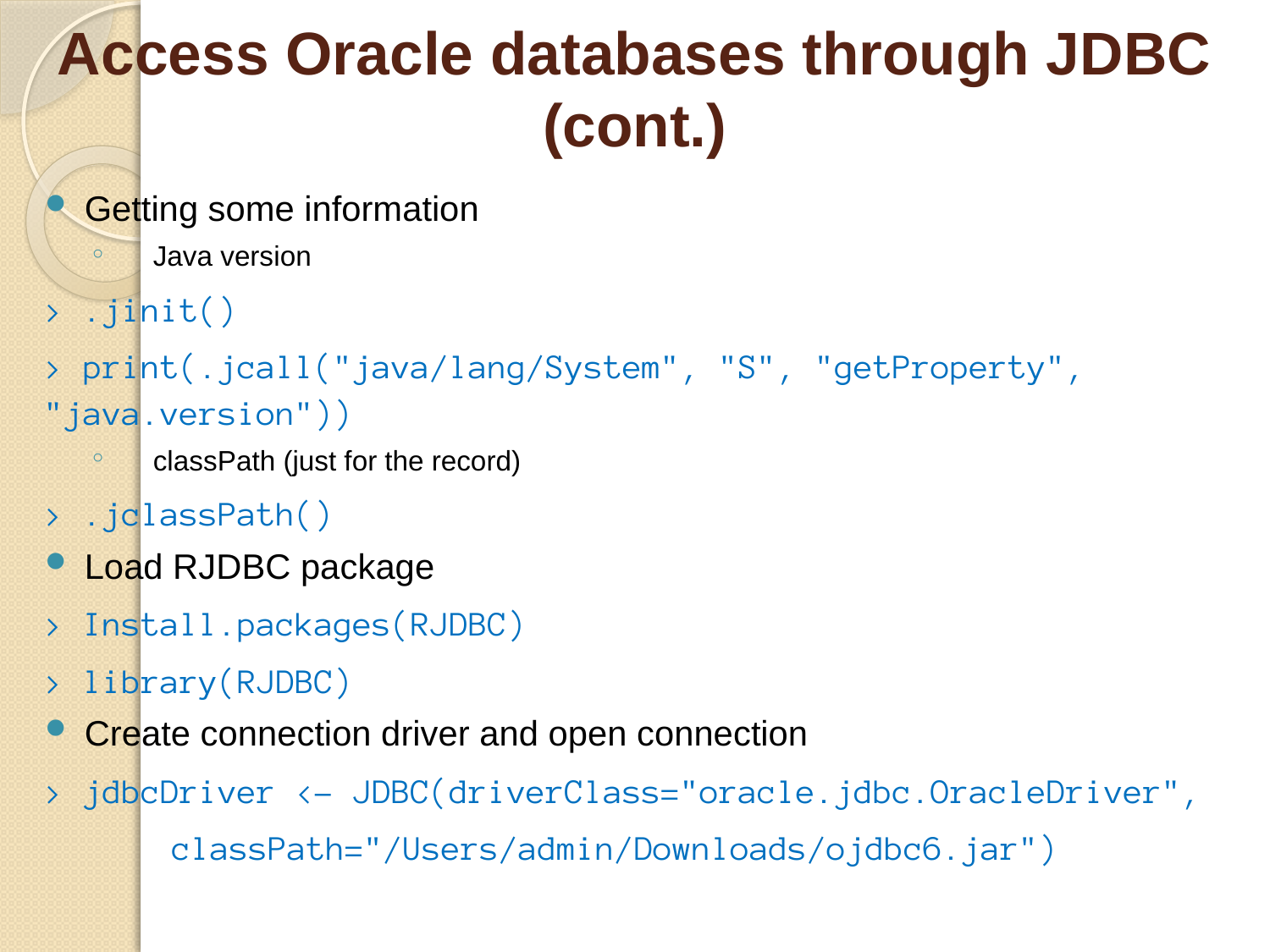

# Access Oracle databases through JDBC (cont.)
Getting some information
Java version
> .jinit()
> print(.jcall("java/lang/System", "S", "getProperty", "java.version"))
classPath (just for the record)
> .jclassPath()
Load RJDBC package
> Install.packages(RJDBC)
> library(RJDBC)
Create connection driver and open connection
> jdbcDriver <- JDBC(driverClass="oracle.jdbc.OracleDriver",
	classPath="/Users/admin/Downloads/ojdbc6.jar")